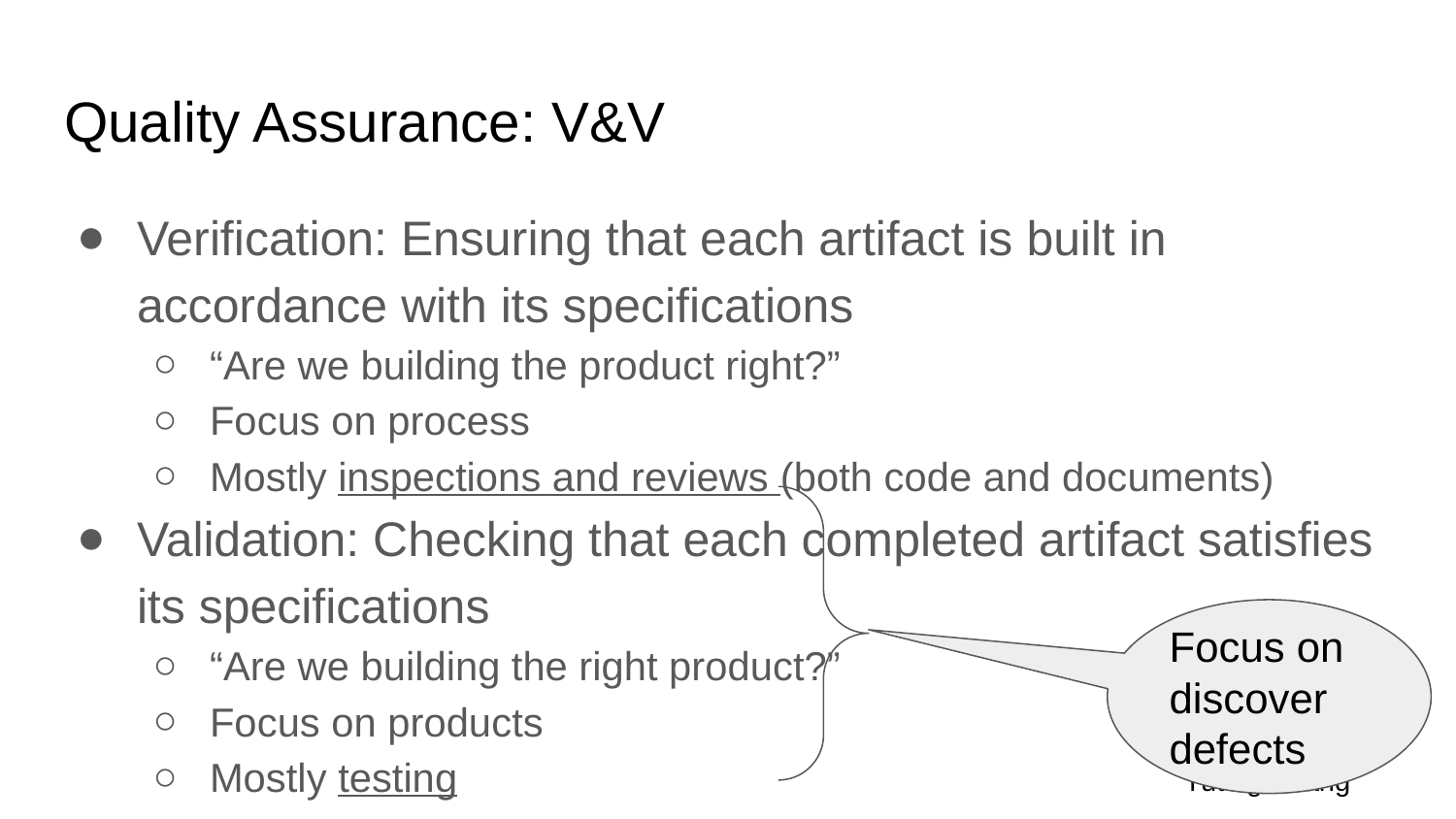

# Quality Assurance: V&V
Verification: Ensuring that each artifact is built in accordance with its specifications
“Are we building the product right?”
Focus on process
Mostly inspections and reviews (both code and documents)
Validation: Checking that each completed artifact satisfies its specifications
“Are we building the right product?”
Focus on products
Mostly testing

Focus on discover defects